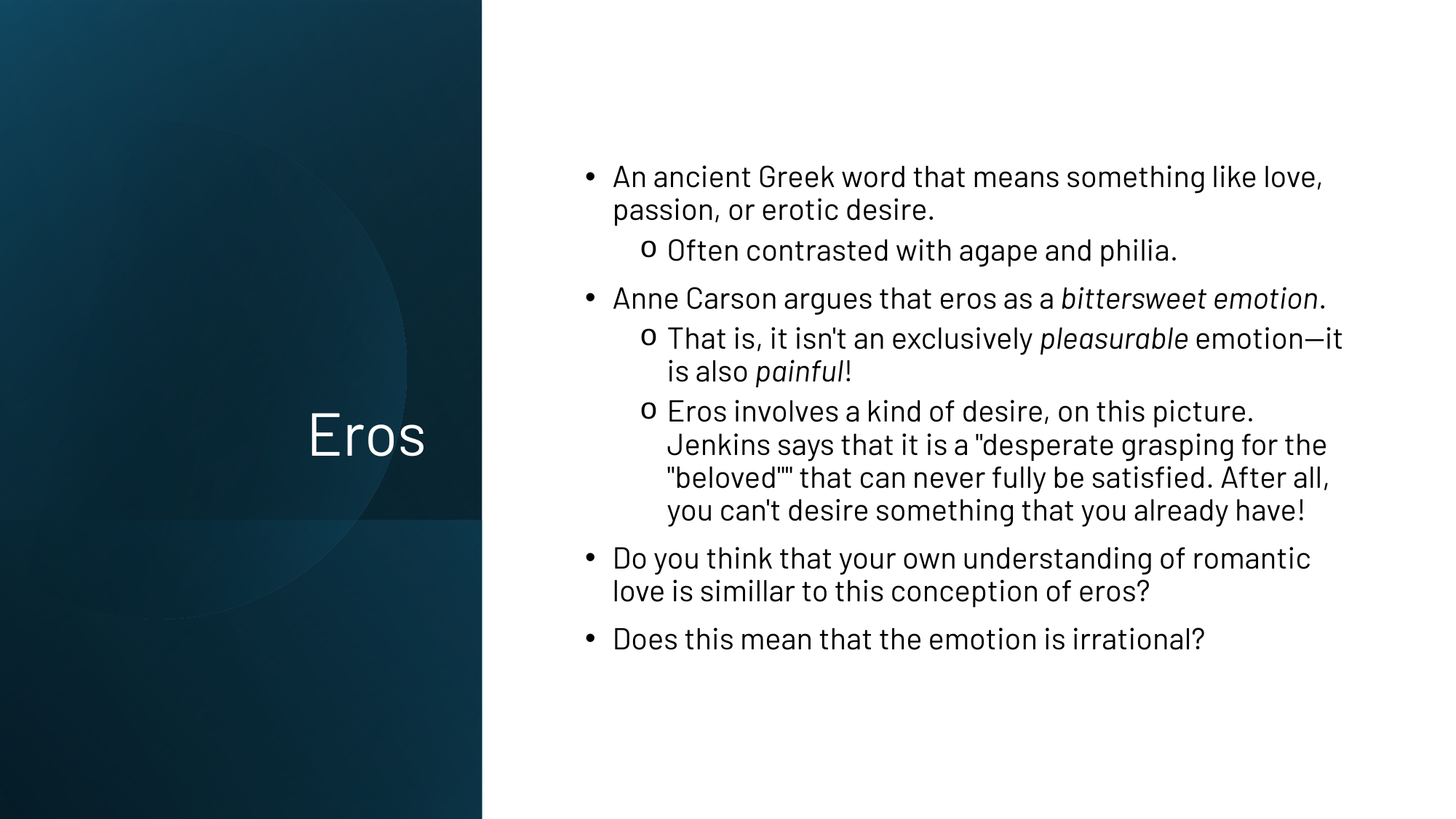

# Eros
An ancient Greek word that means something like love, passion, or erotic desire.
Often contrasted with agape and philia.
Anne Carson argues that eros as a bittersweet emotion.
That is, it isn't an exclusively pleasurable emotion—it is also painful!
Eros involves a kind of desire, on this picture. Jenkins says that it is a "desperate grasping for the "beloved"" that can never fully be satisfied. After all, you can't desire something that you already have!
Do you think that your own understanding of romantic love is simillar to this conception of eros?
Does this mean that the emotion is irrational?